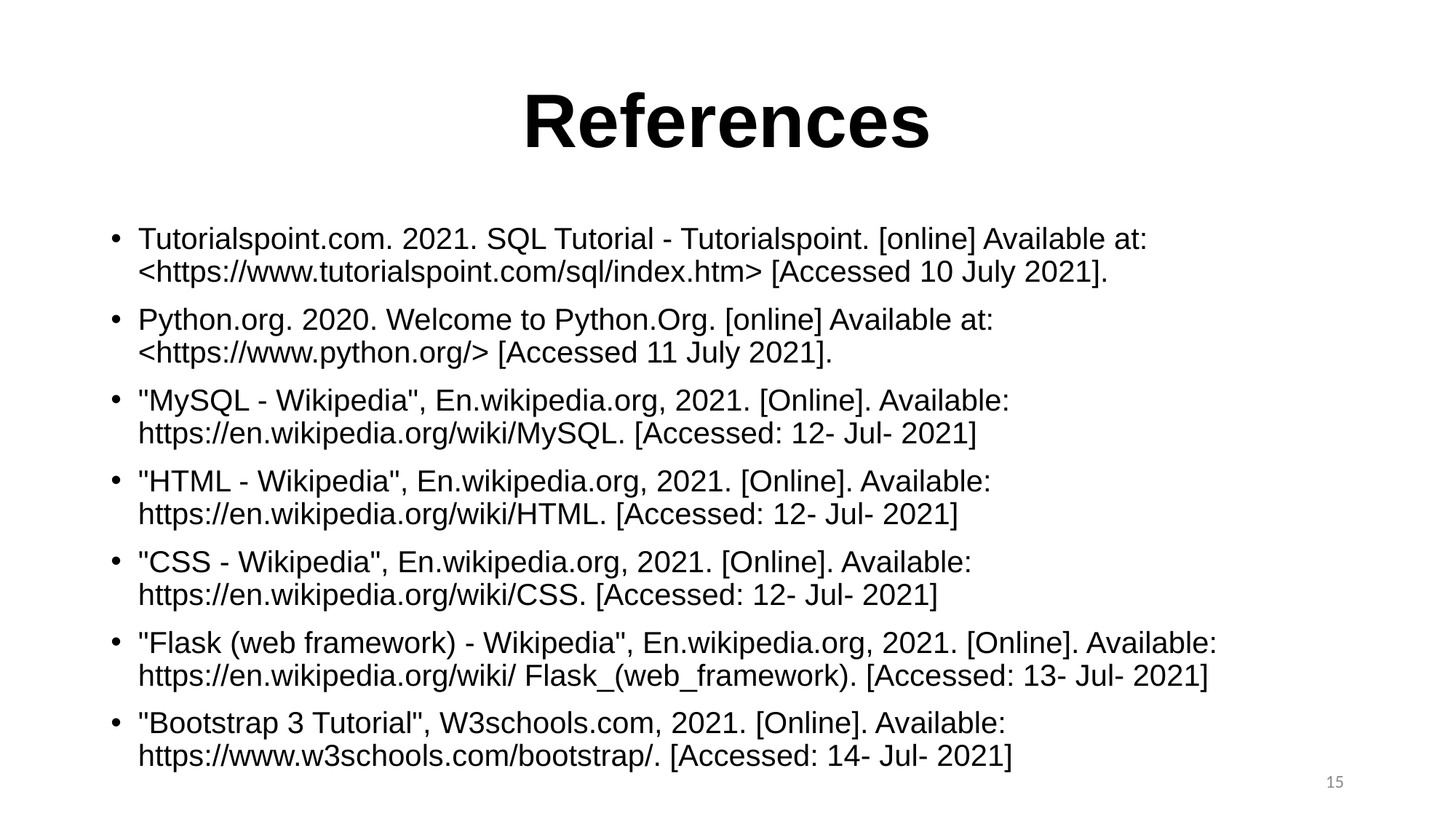

# References
Tutorialspoint.com. 2021. SQL Tutorial - Tutorialspoint. [online] Available at: <https://www.tutorialspoint.com/sql/index.htm> [Accessed 10 July 2021].
Python.org. 2020. Welcome to Python.Org. [online] Available at: <https://www.python.org/> [Accessed 11 July 2021].
"MySQL - Wikipedia", En.wikipedia.org, 2021. [Online]. Available: https://en.wikipedia.org/wiki/MySQL. [Accessed: 12- Jul- 2021]
"HTML - Wikipedia", En.wikipedia.org, 2021. [Online]. Available: https://en.wikipedia.org/wiki/HTML. [Accessed: 12- Jul- 2021]
"CSS - Wikipedia", En.wikipedia.org, 2021. [Online]. Available: https://en.wikipedia.org/wiki/CSS. [Accessed: 12- Jul- 2021]
"Flask (web framework) - Wikipedia", En.wikipedia.org, 2021. [Online]. Available: https://en.wikipedia.org/wiki/ Flask_(web_framework). [Accessed: 13- Jul- 2021]
"Bootstrap 3 Tutorial", W3schools.com, 2021. [Online]. Available: https://www.w3schools.com/bootstrap/. [Accessed: 14- Jul- 2021]

15